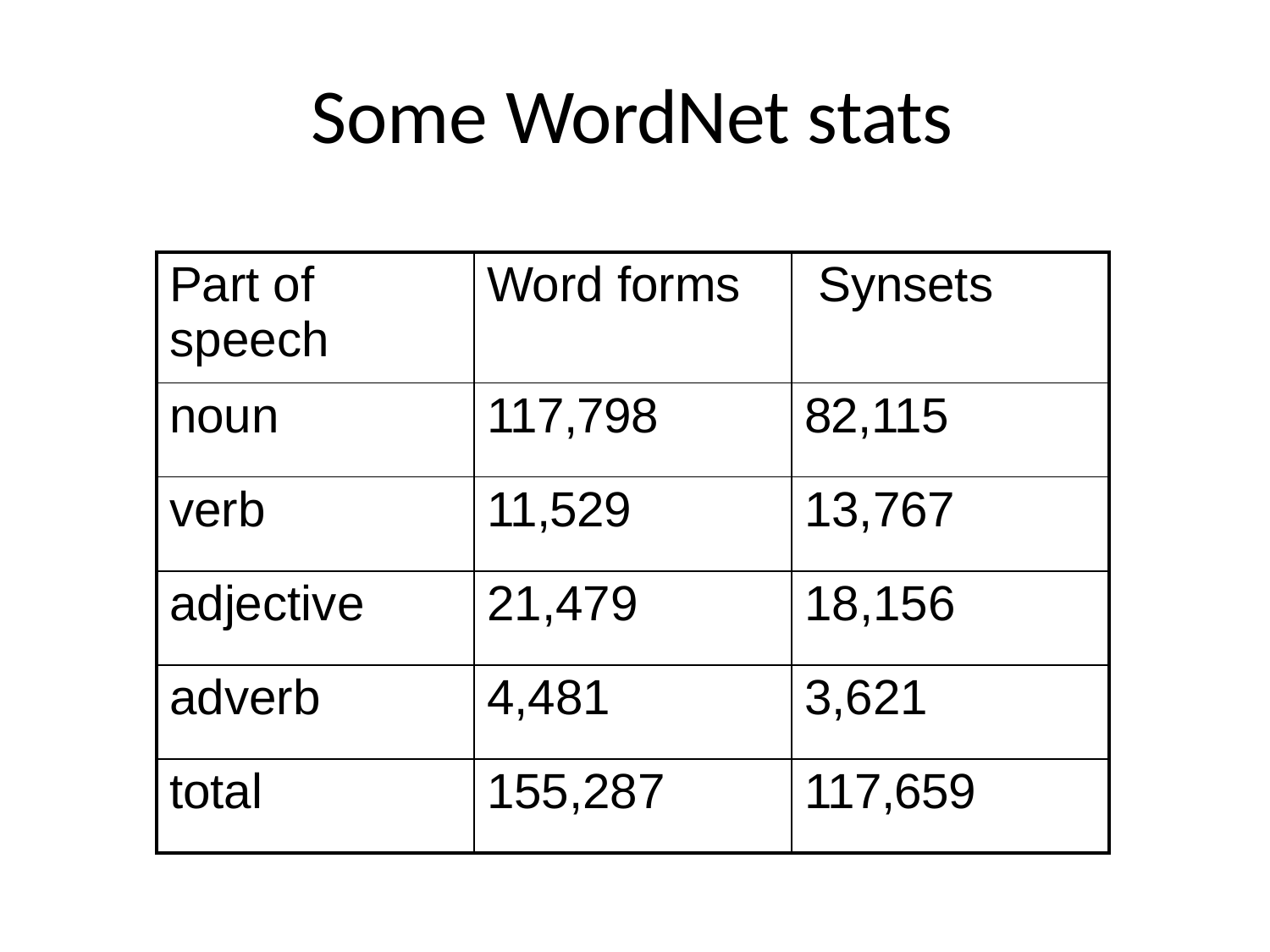

# Some WordNet stats
| Part of speech | Word forms | Synsets |
| --- | --- | --- |
| noun | 117,798 | 82,115 |
| verb | 11,529 | 13,767 |
| adjective | 21,479 | 18,156 |
| adverb | 4,481 | 3,621 |
| total | 155,287 | 117,659 |